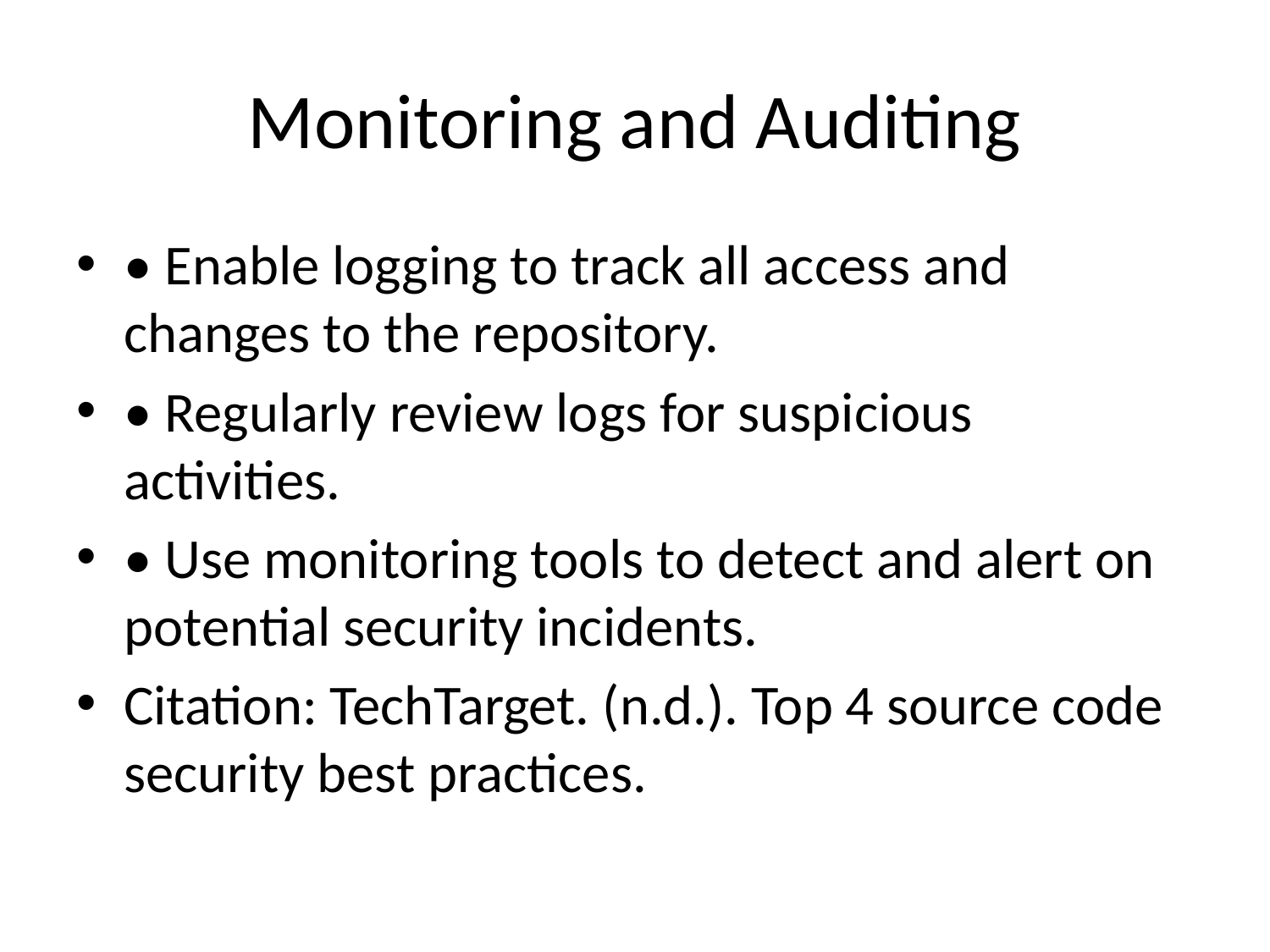

# Monitoring and Auditing
• Enable logging to track all access and changes to the repository.
• Regularly review logs for suspicious activities.
• Use monitoring tools to detect and alert on potential security incidents.
Citation: TechTarget. (n.d.). Top 4 source code security best practices.